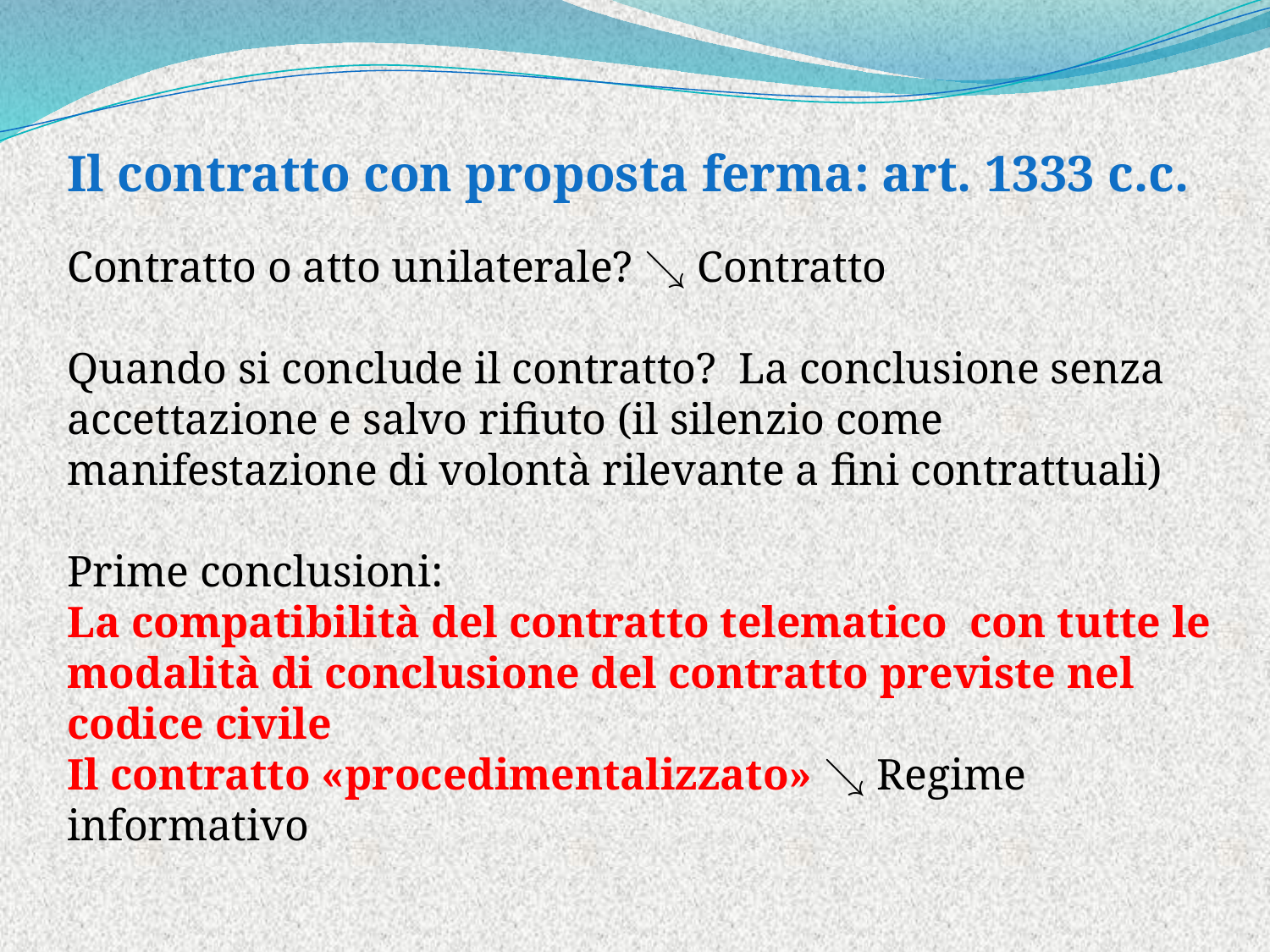

Il contratto con proposta ferma: art. 1333 c.c.

Contratto o atto unilaterale? ↘ Contratto

Quando si conclude il contratto?  La conclusione senza accettazione e salvo rifiuto (il silenzio come manifestazione di volontà rilevante a fini contrattuali)

Prime conclusioni:
La compatibilità del contratto telematico  con tutte le modalità di conclusione del contratto previste nel codice civile
Il contratto «procedimentalizzato» ↘ Regime informativo